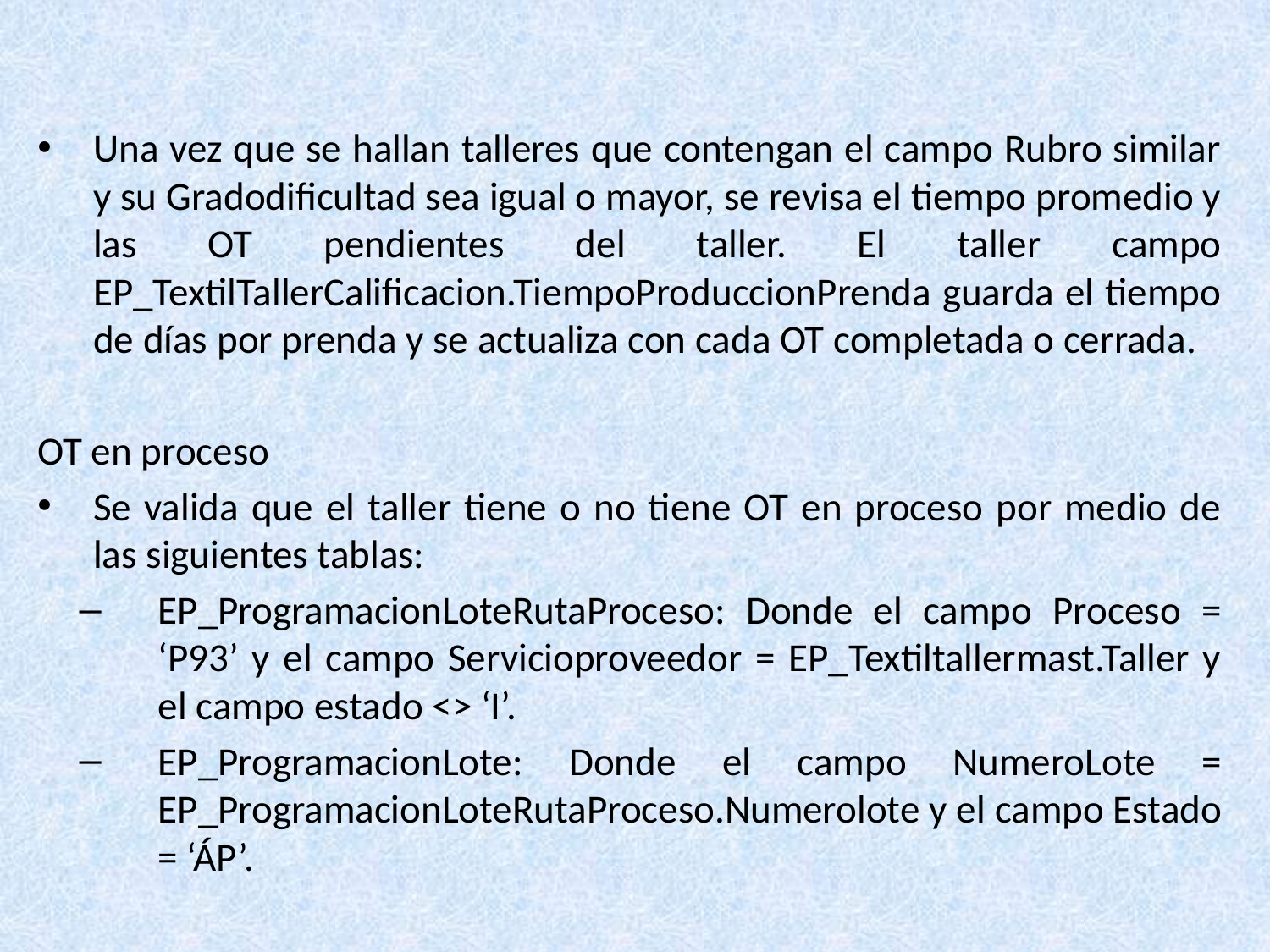

#
Una vez que se hallan talleres que contengan el campo Rubro similar y su Gradodificultad sea igual o mayor, se revisa el tiempo promedio y las OT pendientes del taller. El taller campo EP_TextilTallerCalificacion.TiempoProduccionPrenda guarda el tiempo de días por prenda y se actualiza con cada OT completada o cerrada.

OT en proceso
Se valida que el taller tiene o no tiene OT en proceso por medio de las siguientes tablas:
EP_ProgramacionLoteRutaProceso: Donde el campo Proceso = ‘P93’ y el campo Servicioproveedor = EP_Textiltallermast.Taller y el campo estado <> ‘I’.
EP_ProgramacionLote: Donde el campo NumeroLote = EP_ProgramacionLoteRutaProceso.Numerolote y el campo Estado = ‘ÁP’.